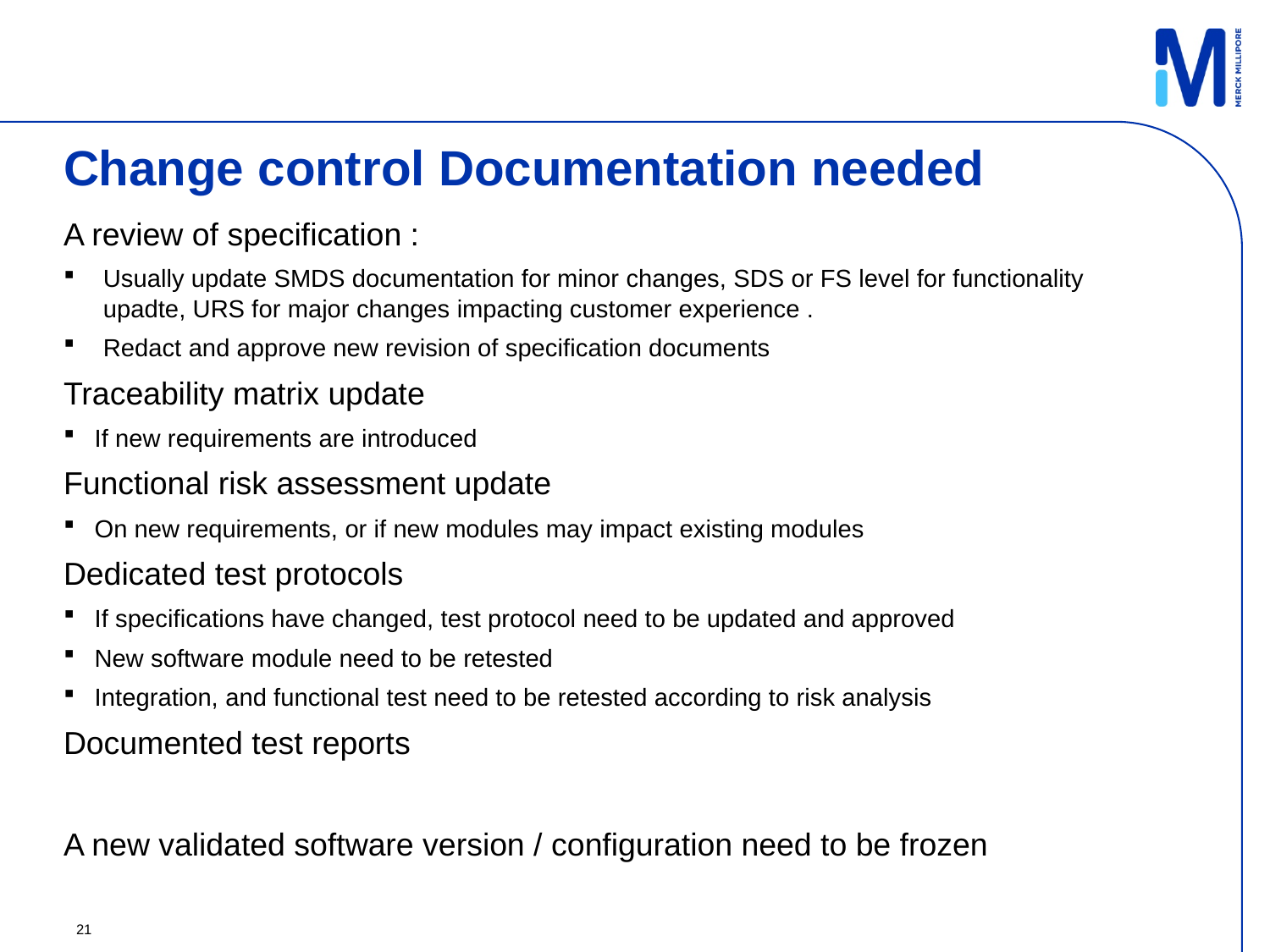

# Change control Documentation needed
A review of specification :
Usually update SMDS documentation for minor changes, SDS or FS level for functionality upadte, URS for major changes impacting customer experience .
Redact and approve new revision of specification documents
Traceability matrix update
If new requirements are introduced
Functional risk assessment update
On new requirements, or if new modules may impact existing modules
Dedicated test protocols
If specifications have changed, test protocol need to be updated and approved
New software module need to be retested
Integration, and functional test need to be retested according to risk analysis
Documented test reports

A new validated software version / configuration need to be frozen

21